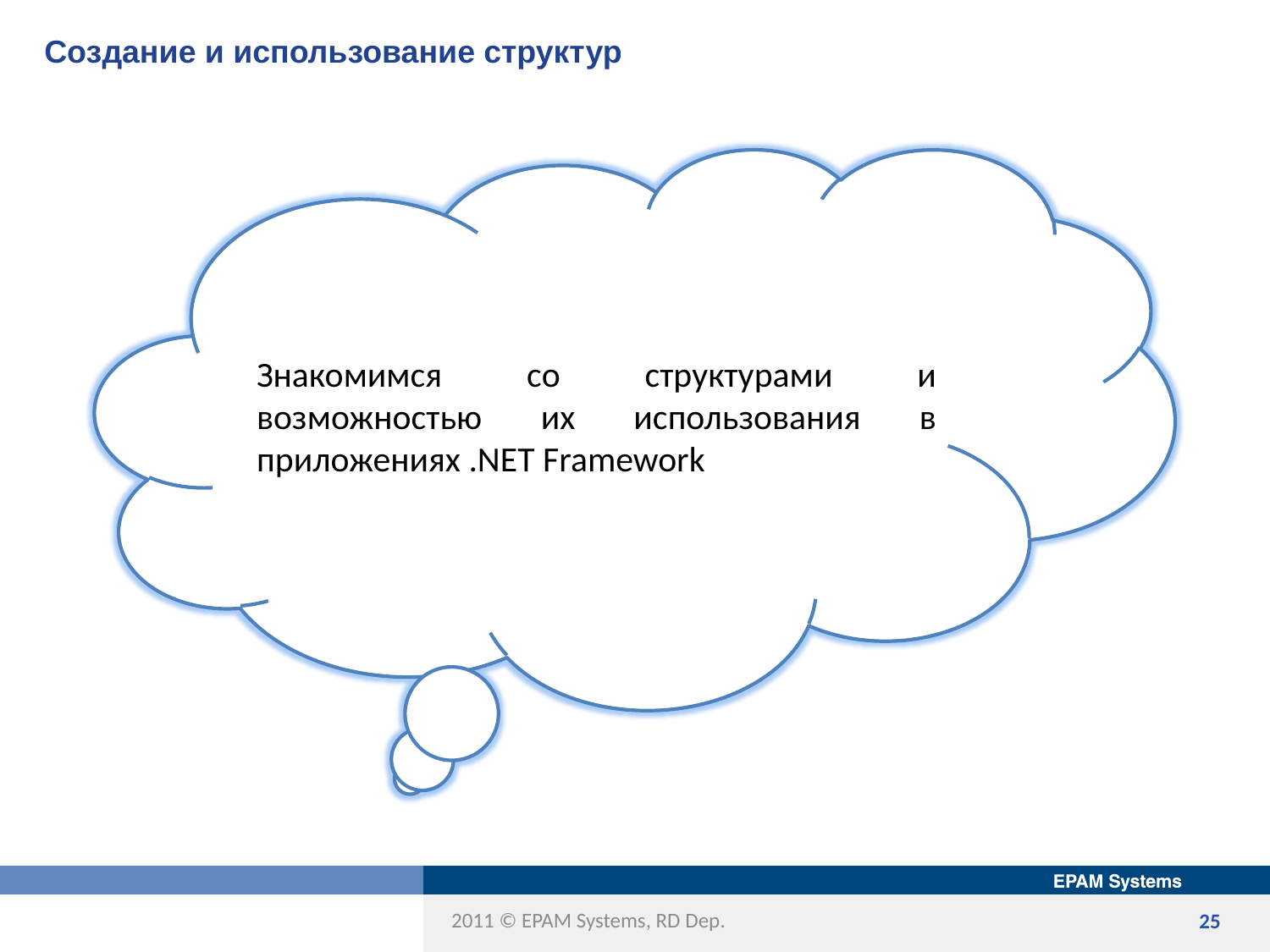

# Создание и использование структур

Знакомимся со структурами и возможностью их использования в приложениях .NET Framework